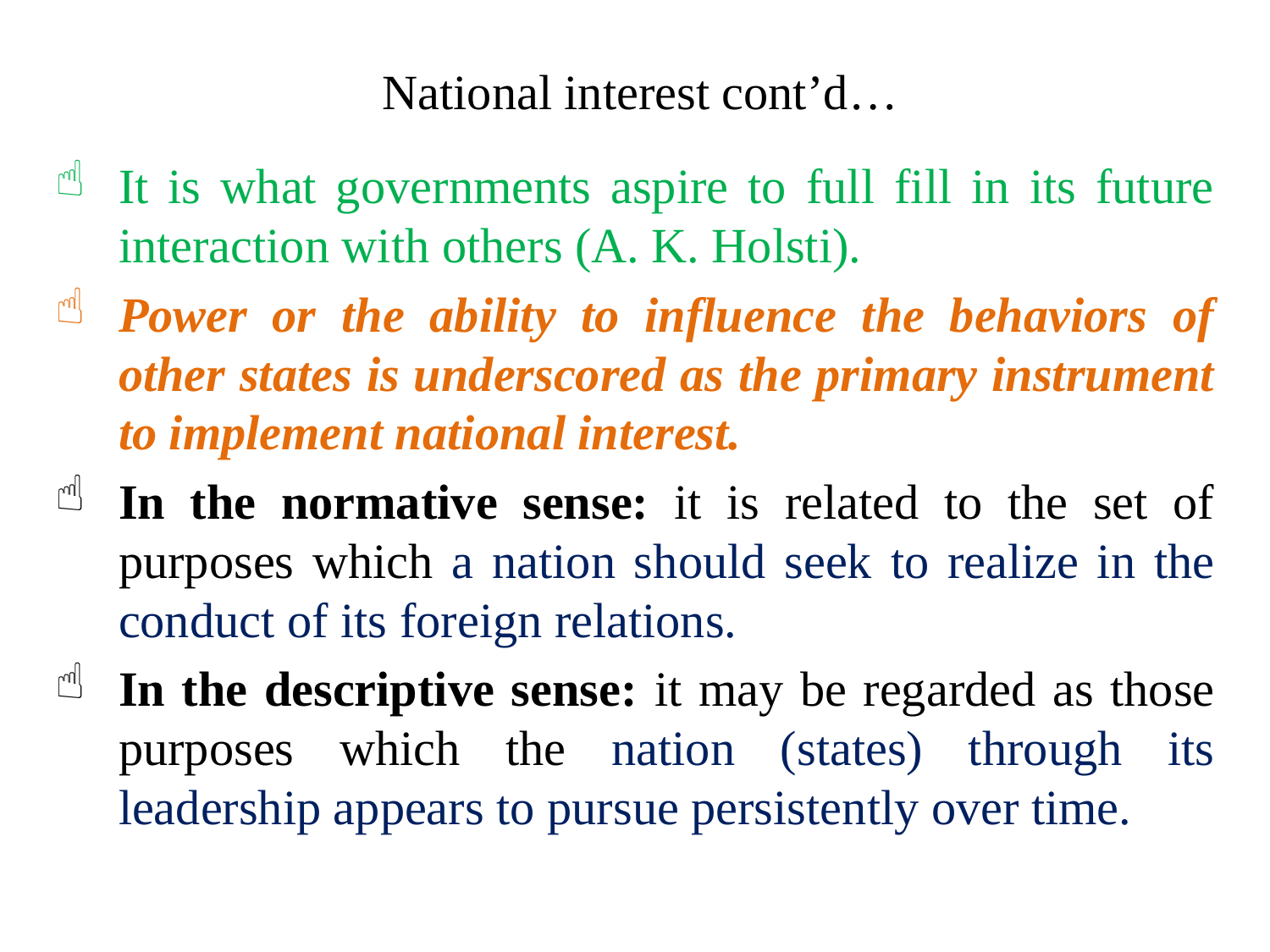

# National interest cont’d…
It is what governments aspire to full fill in its future interaction with others (A. K. Holsti).
Power or the ability to influence the behaviors of other states is underscored as the primary instrument to implement national interest.
In the normative sense: it is related to the set of purposes which a nation should seek to realize in the conduct of its foreign relations.
In the descriptive sense: it may be regarded as those purposes which the nation (states) through its leadership appears to pursue persistently over time.